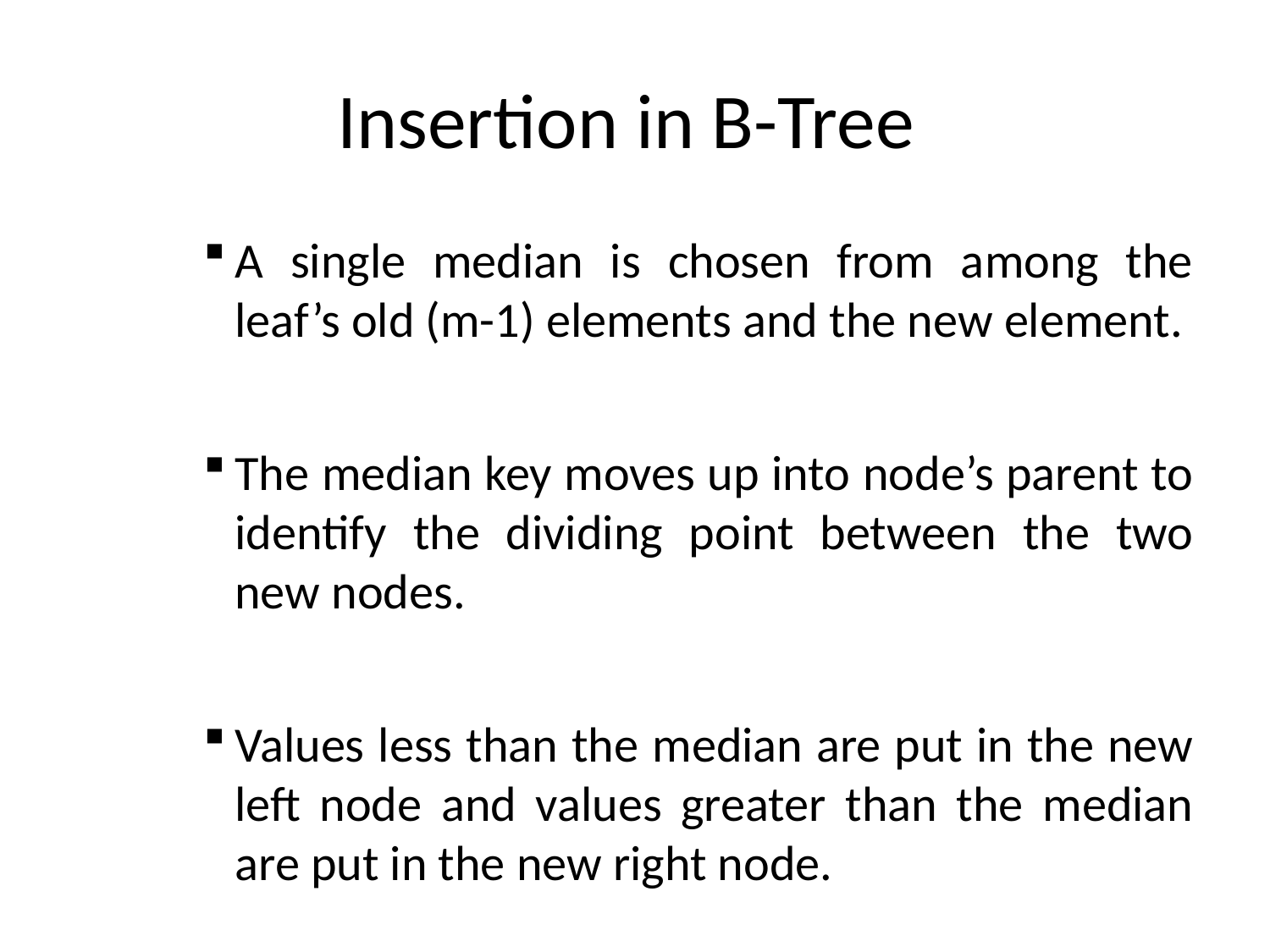

# Insertion in B-Tree
A single median is chosen from among the leaf’s old (m-1) elements and the new element.

The median key moves up into node’s parent to identify the dividing point between the two new nodes.

Values less than the median are put in the new left node and values greater than the median are put in the new right node.